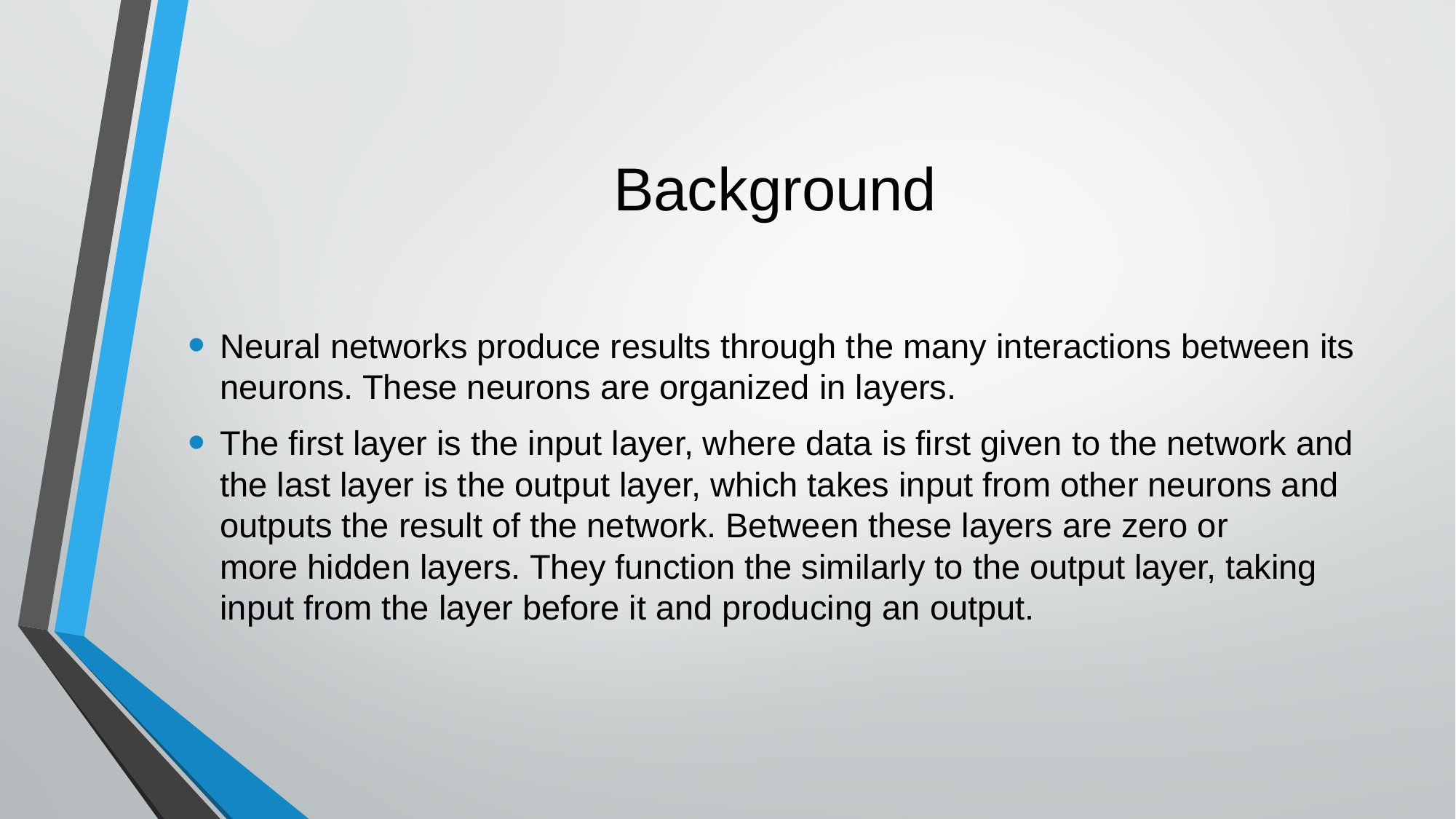

# Background
Neural networks produce results through the many interactions between its neurons. These neurons are organized in layers.
The first layer is the input layer, where data is first given to the network and the last layer is the output layer, which takes input from other neurons and outputs the result of the network. Between these layers are zero or more hidden layers. They function the similarly to the output layer, taking input from the layer before it and producing an output.